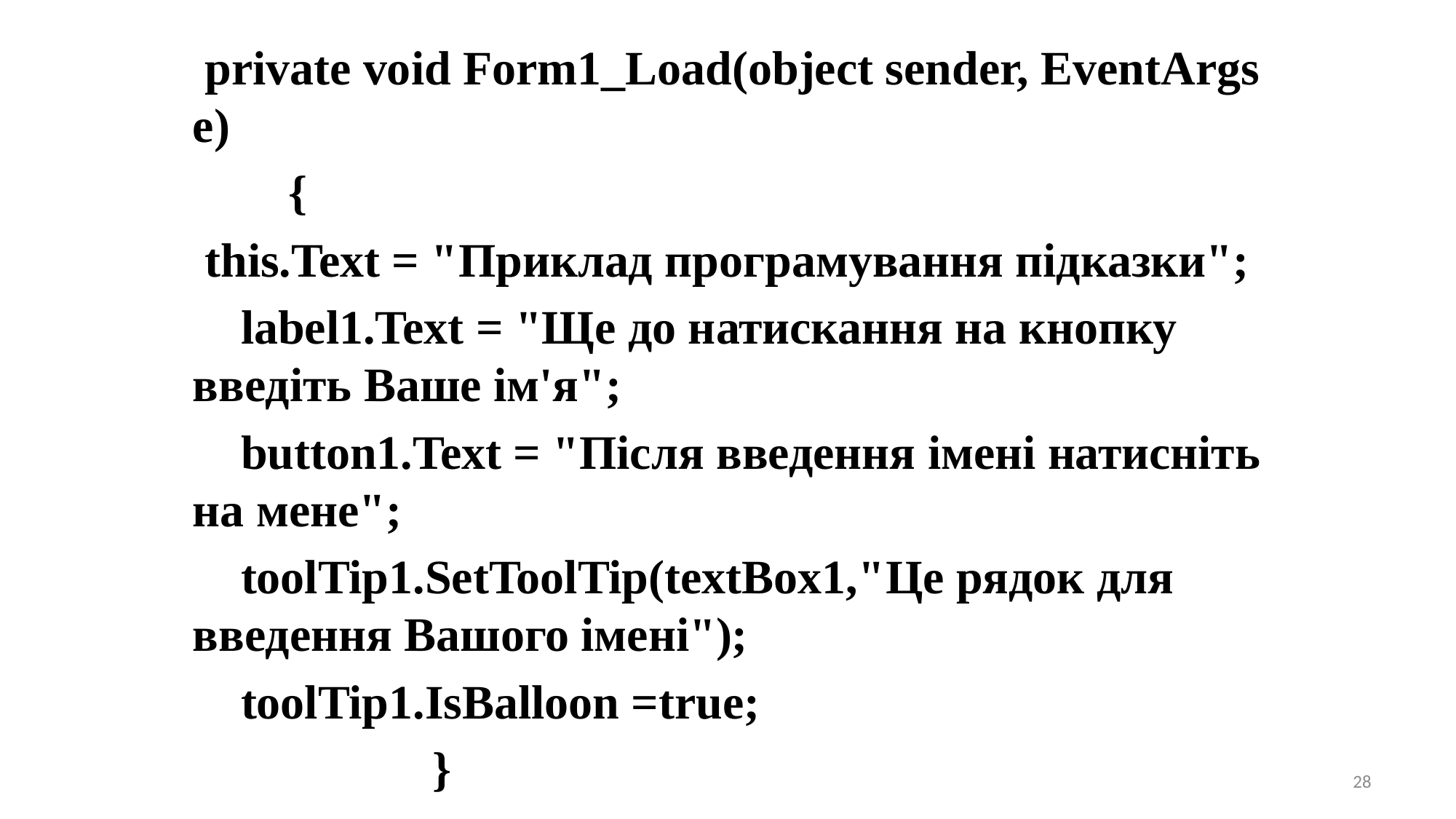

private void Form1_Load(object sender, EventArgs e)
        {
 this.Text = "Приклад програмування підказки";
    label1.Text = "Ще до натискання на кнопку введіть Ваше ім'я";
    button1.Text = "Після введення імені натисніть на мене";
    toolTip1.SetToolTip(textBox1,"Це рядок для введення Вашого імені");
    toolTip1.IsBalloon =true;
                    }
28